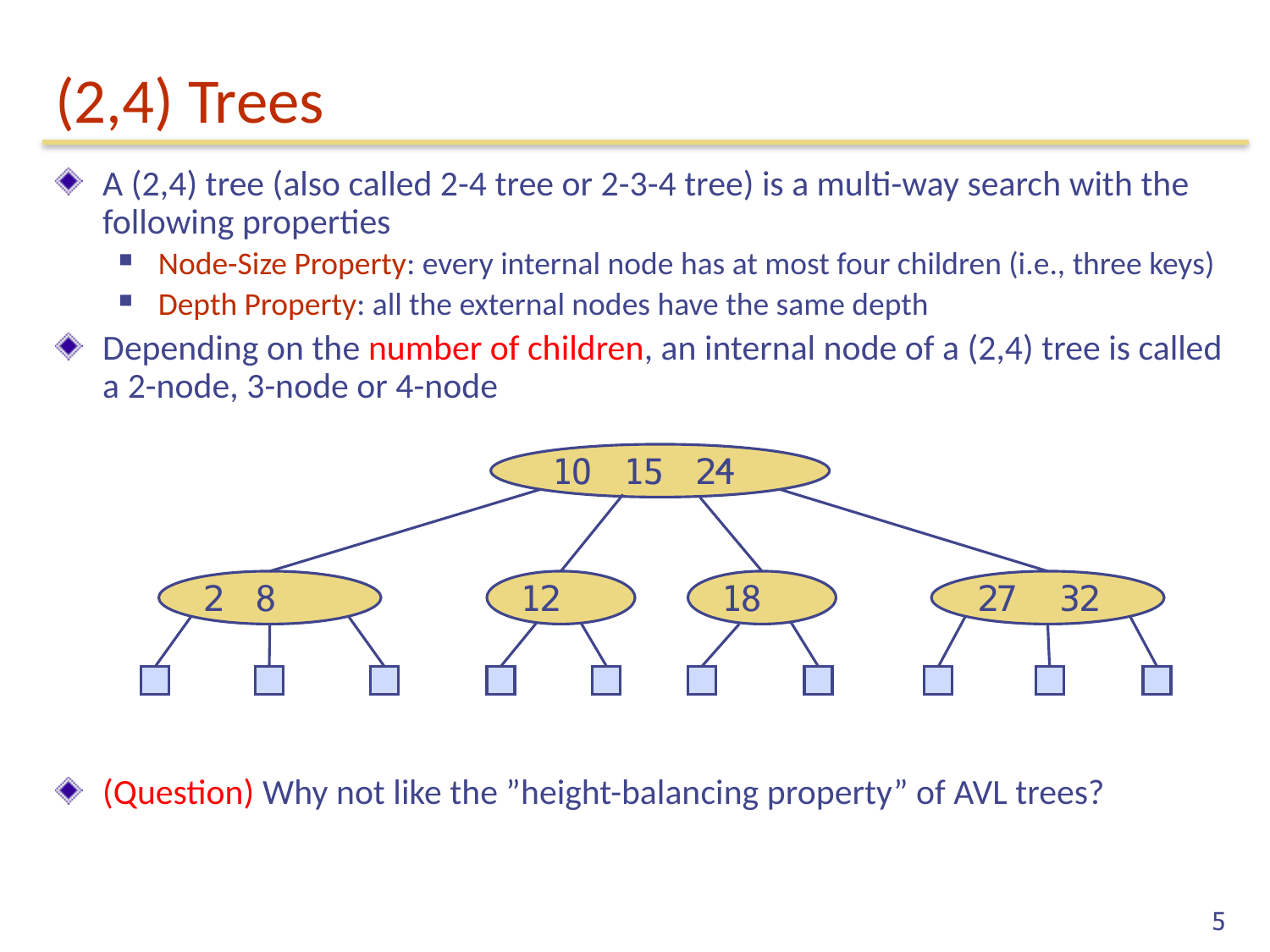

# (2,4) Trees
A (2,4) tree (also called 2-4 tree or 2-3-4 tree) is a multi-way search with the following properties
Node-Size Property: every internal node has at most four children (i.e., three keys)
Depth Property: all the external nodes have the same depth
Depending on the number of children, an internal node of a (2,4) tree is called a 2-node, 3-node or 4-node

(Question) Why not like the ”height-balancing property” of AVL trees?

10   15   24
2   8
12
18
27    32

5